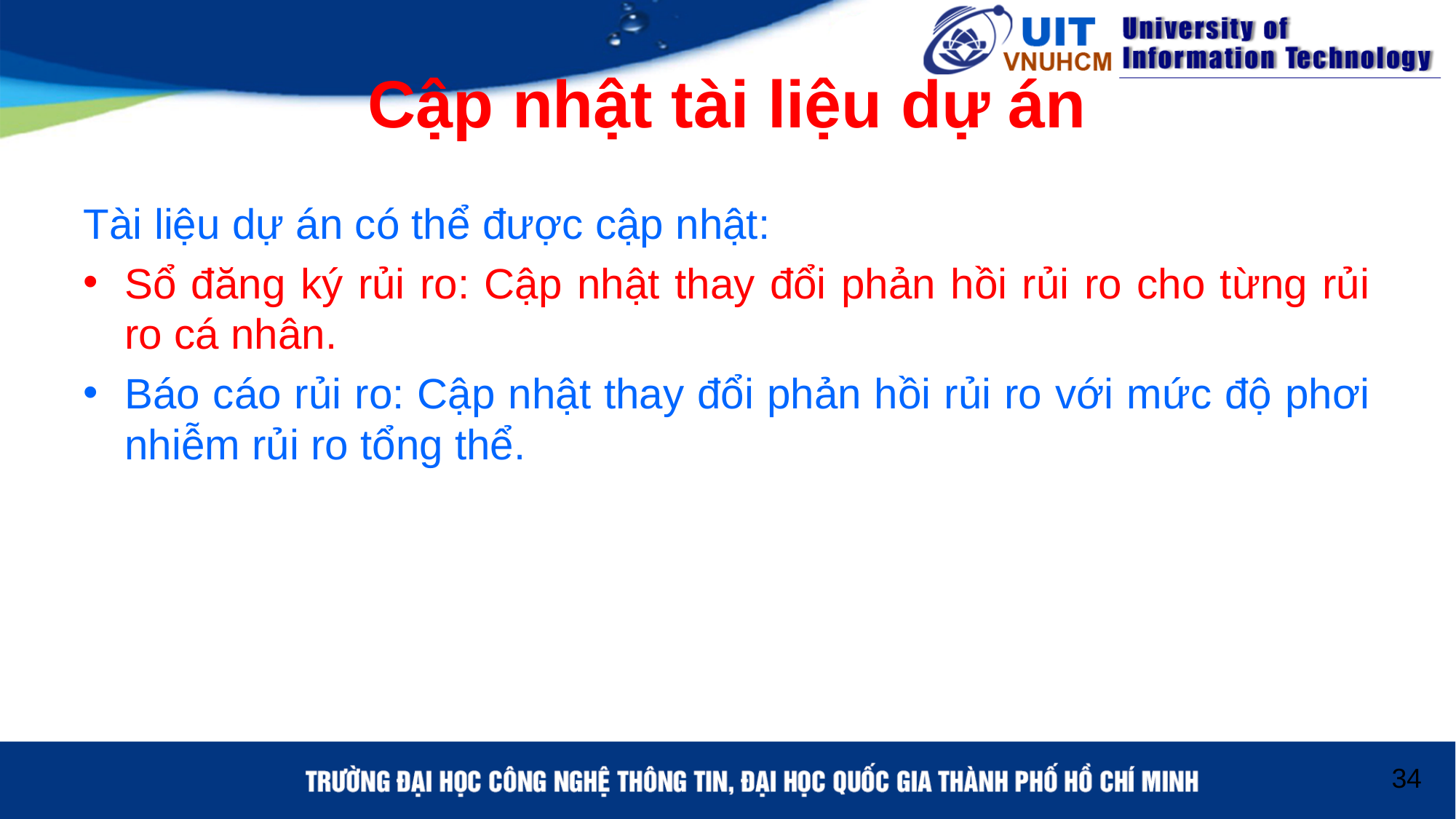

# Cập nhật tài liệu dự án
Tài liệu dự án có thể được cập nhật:
Sổ đăng ký rủi ro: Cập nhật thay đổi phản hồi rủi ro cho từng rủi ro cá nhân.
Báo cáo rủi ro: Cập nhật thay đổi phản hồi rủi ro với mức độ phơi nhiễm rủi ro tổng thể.